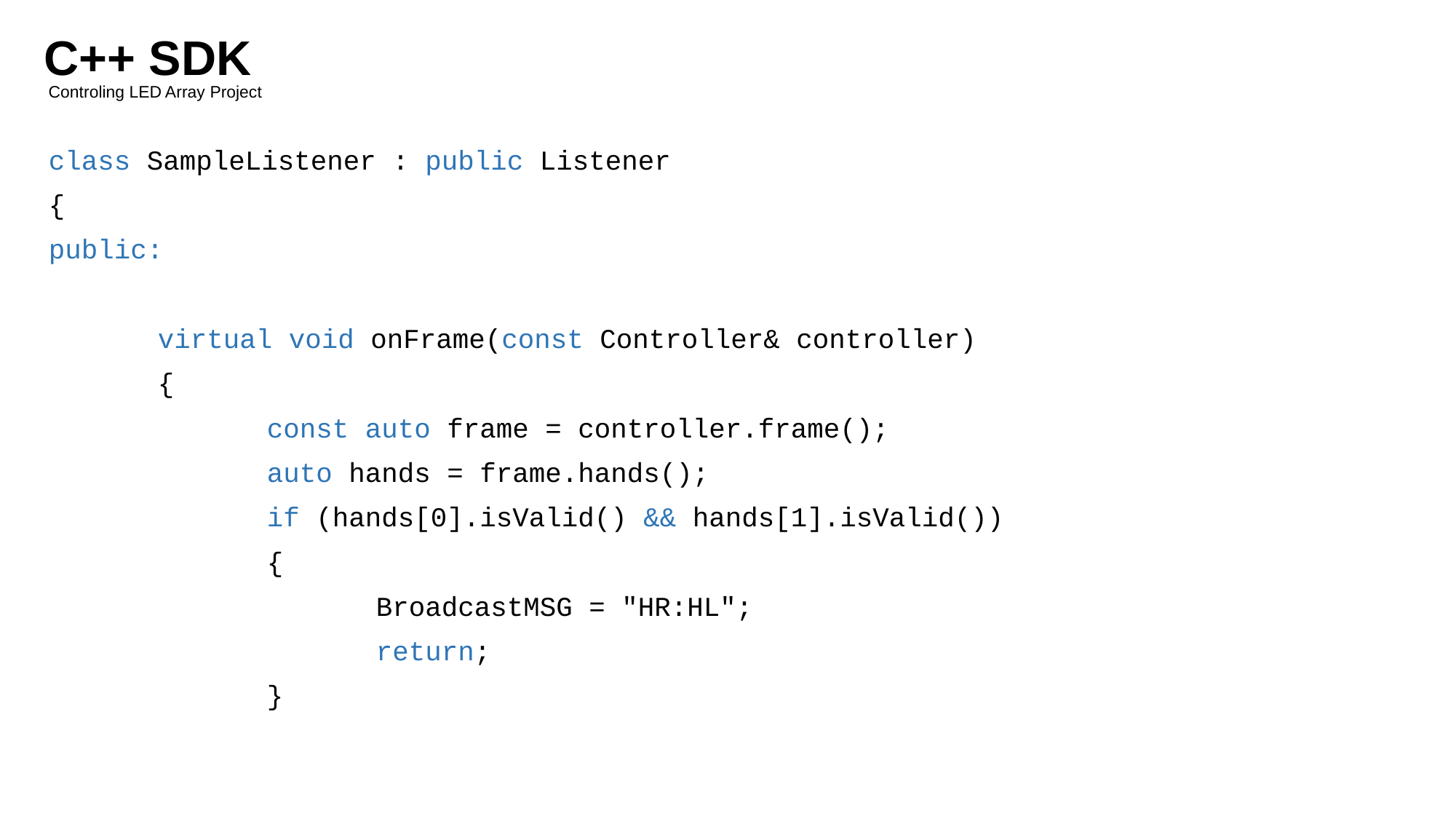

C++ SDK
Controling LED Array Project
class SampleListener : public Listener
{
public:

	virtual void onFrame(const Controller& controller)
	{
		const auto frame = controller.frame();
		auto hands = frame.hands();
		if (hands[0].isValid() && hands[1].isValid())
		{
			BroadcastMSG = "HR:HL";
			return;
		}